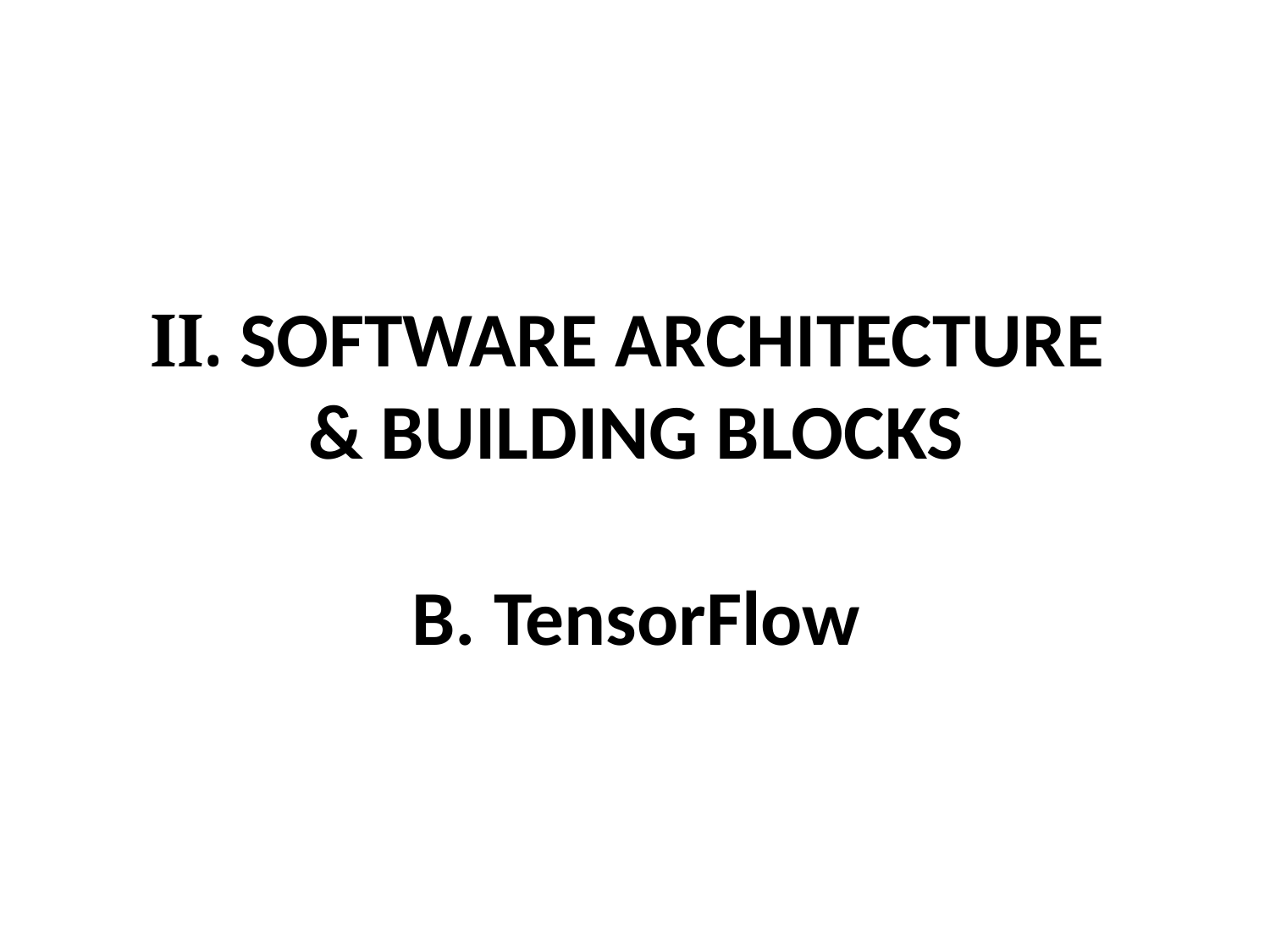

# II. SOFTWARE ARCHITECTURE & BUILDING BLOCKS B. TensorFlow